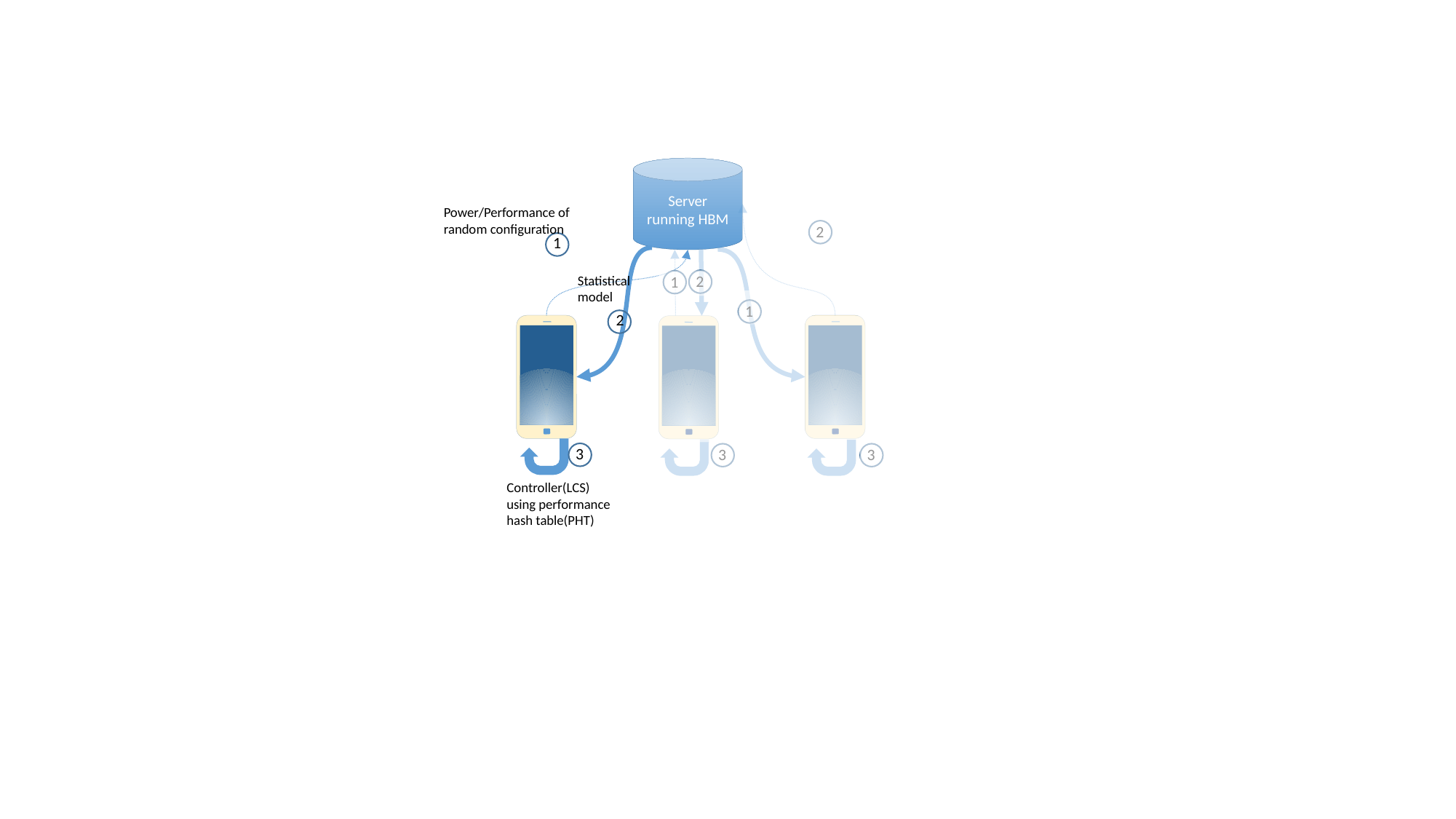

Server running HBM
Power/Performance of random configuration

2

1

2

Statistical model
1

1

2

3

3

3

Controller(LCS) using performance hash table(PHT)